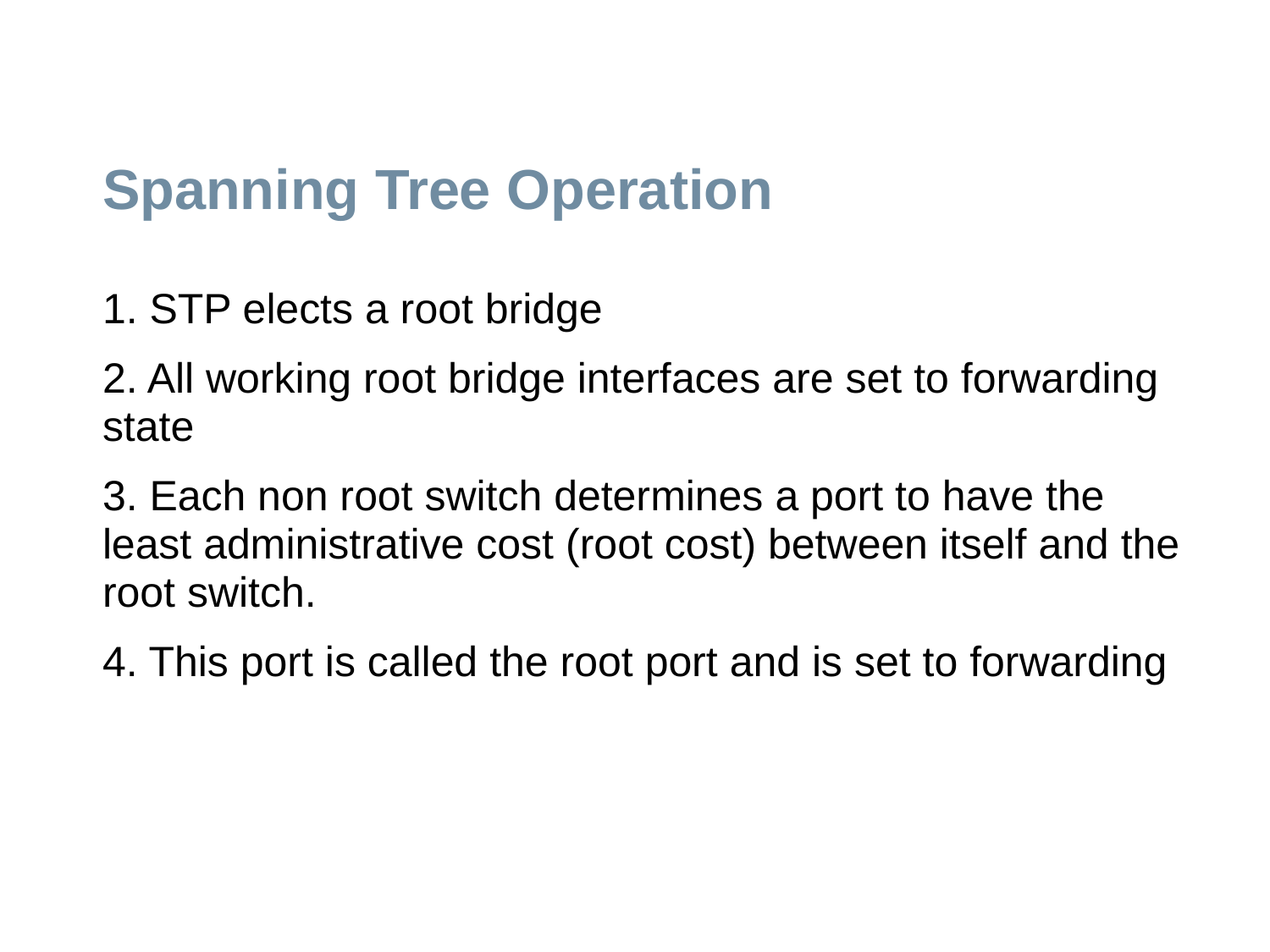

# Spanning Tree Operation
1. STP elects a root bridge
2. All working root bridge interfaces are set to forwarding state
3. Each non root switch determines a port to have the least administrative cost (root cost) between itself and the root switch.
4. This port is called the root port and is set to forwarding